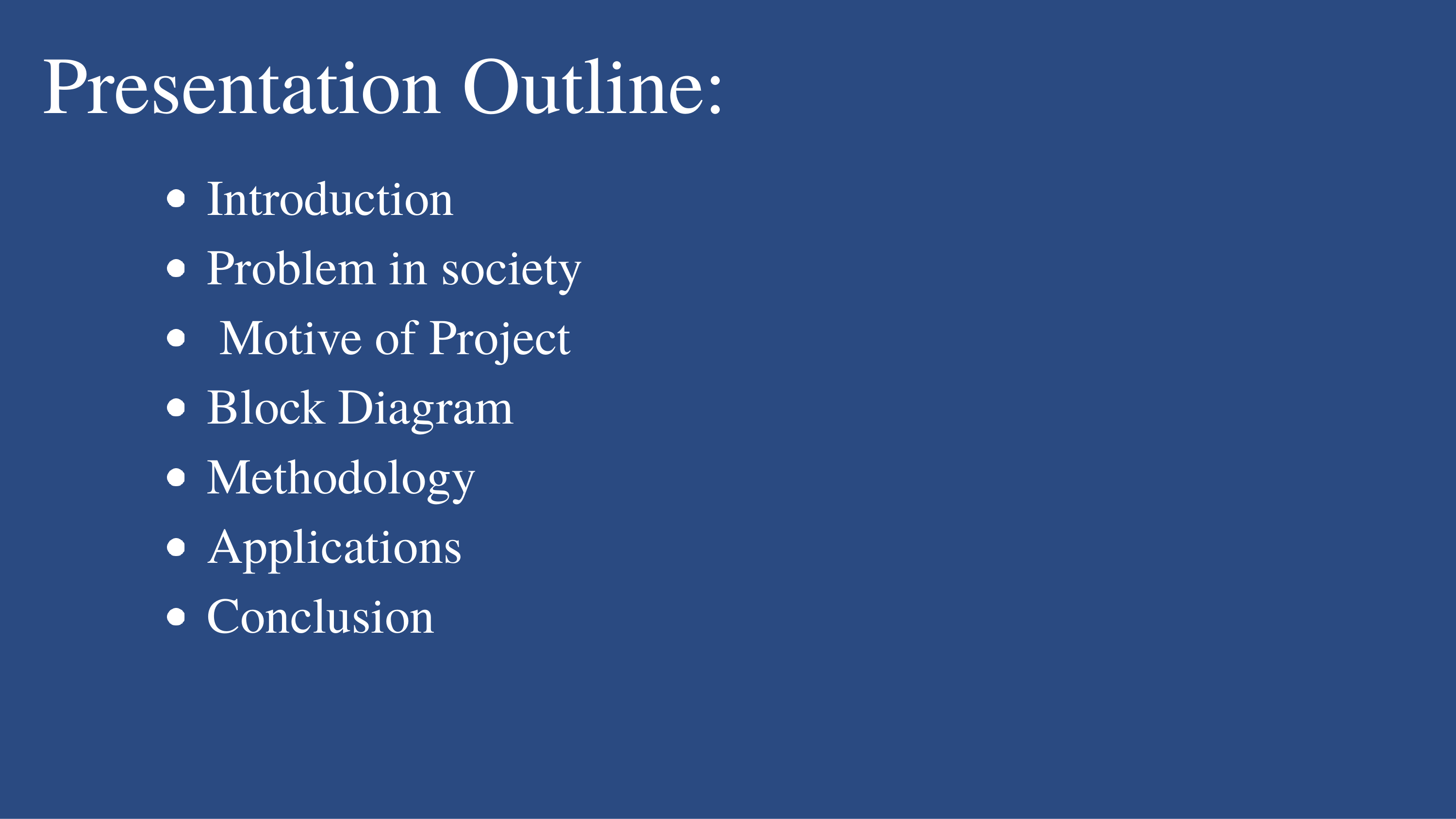

# Presentation Outline:
Introduction  Problem in society  Motive of Project  Block Diagram  Methodology  Applications  Conclusion